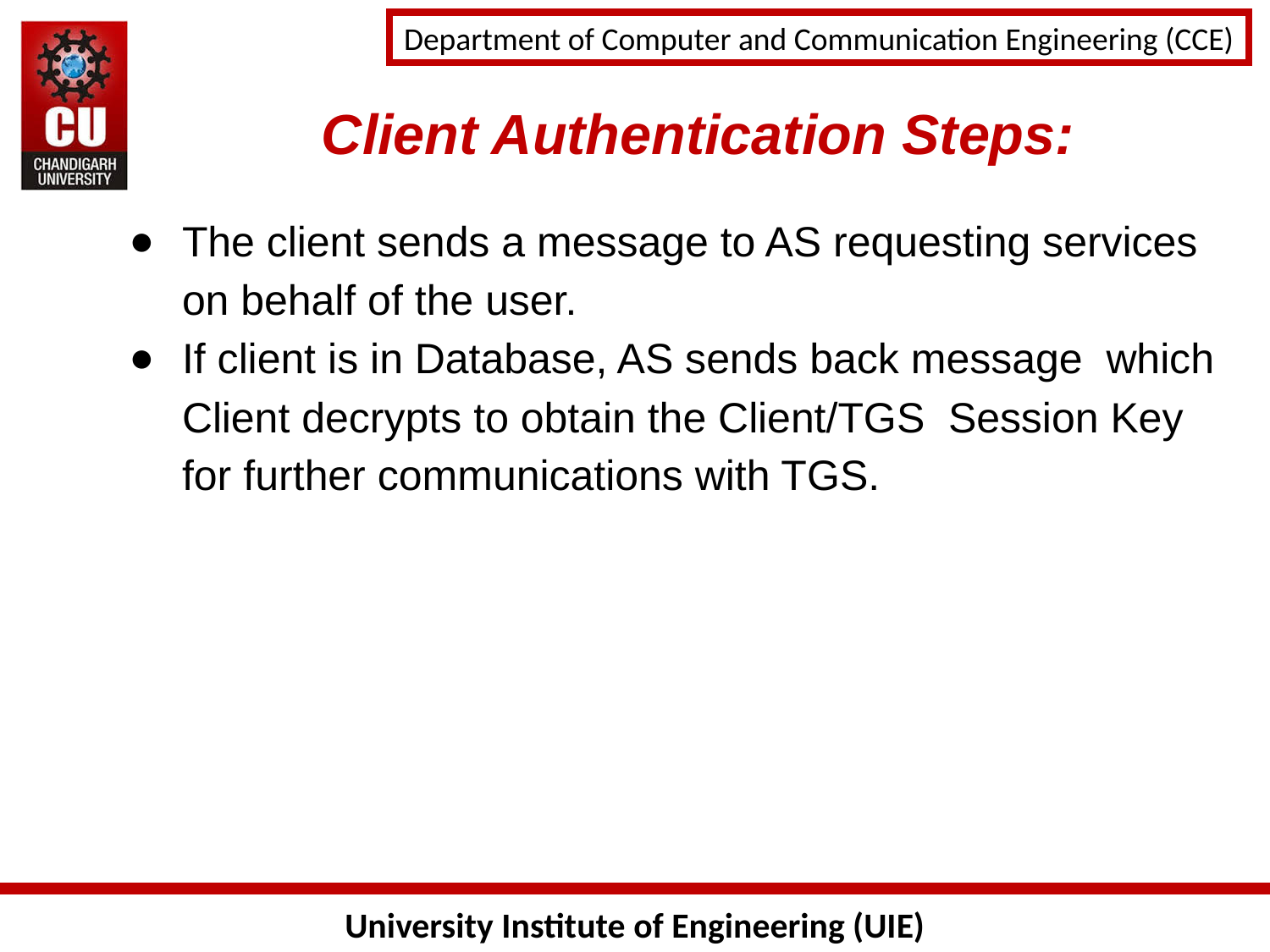

Client Authentication Steps:

The client sends a message to AS requesting services on behalf of the user.
If client is in Database, AS sends back message  which Client decrypts to obtain the Client/TGS  Session Key for further communications with TGS.